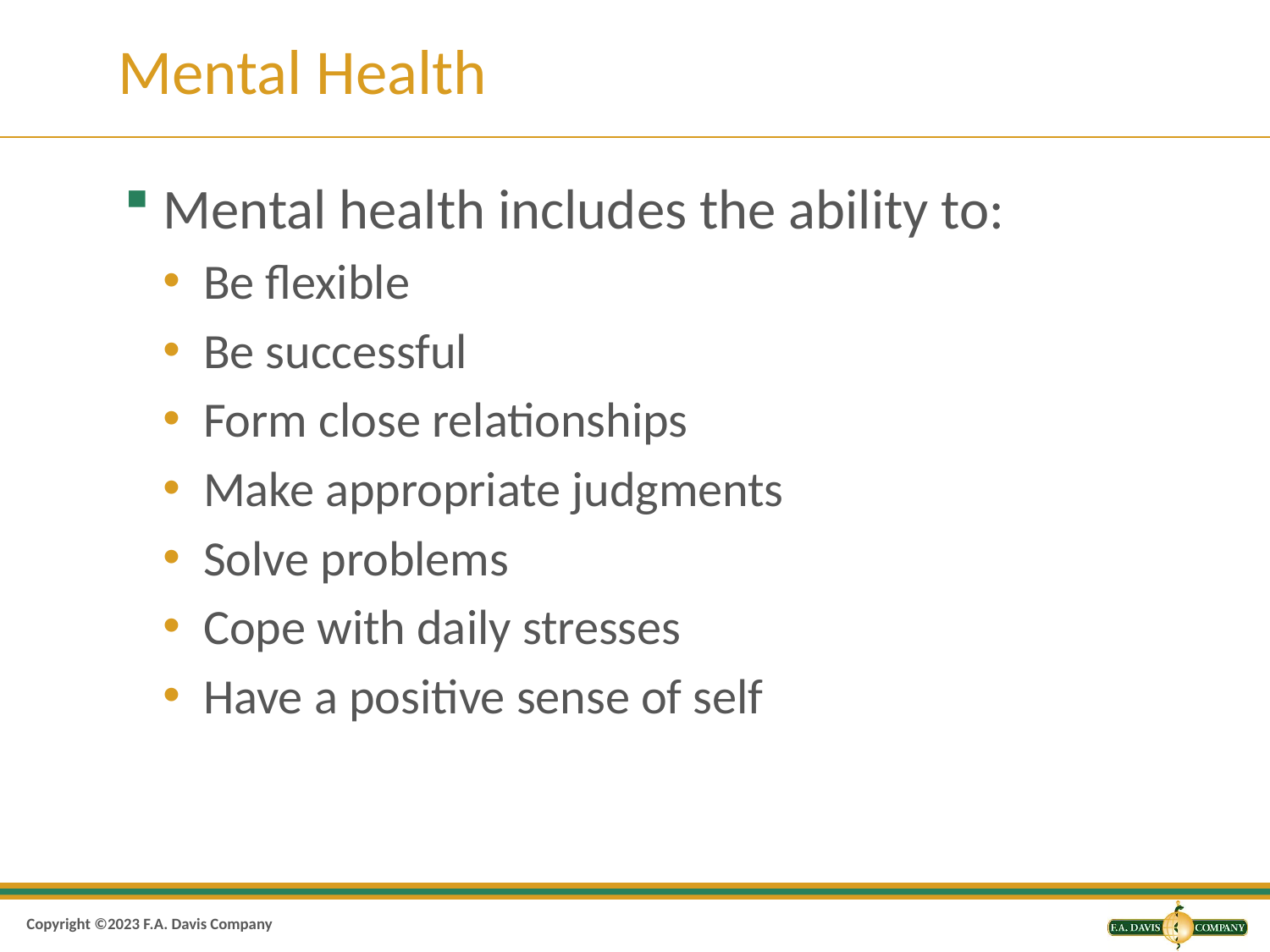

# Mental Health
Mental health includes the ability to:
Be flexible
Be successful
Form close relationships
Make appropriate judgments
Solve problems
Cope with daily stresses
Have a positive sense of self